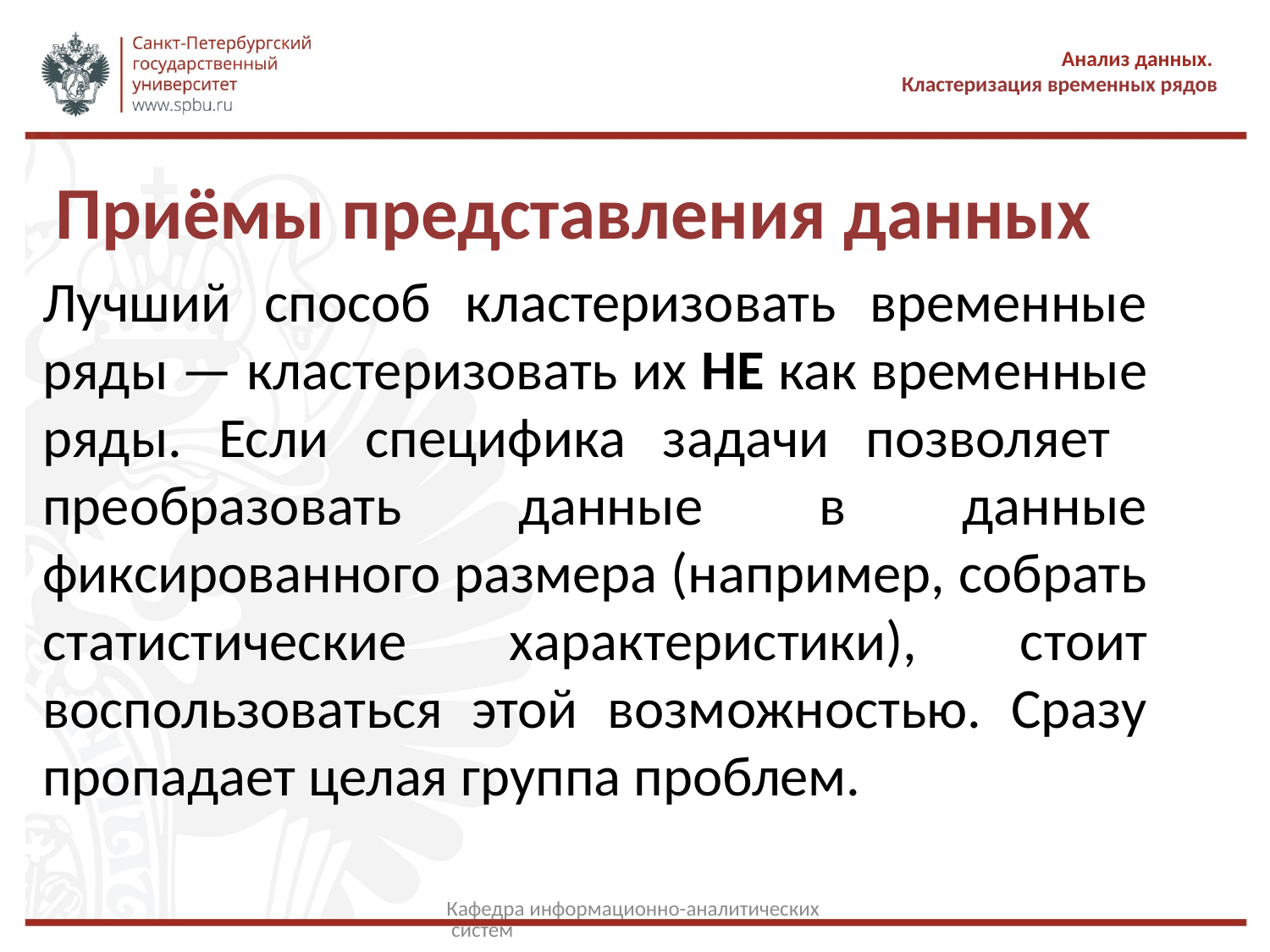

# Анализ данных. Кластеризация временных рядов
 Приёмы представления данных
Лучший способ кластеризовать временные ряды — кластеризовать их НЕ как временные ряды. Если специфика задачи позволяет  преобразовать данные в данные фиксированного размера (например, собрать статистические характеристики), стоит воспользоваться этой возможностью. Сразу пропадает целая группа проблем.

Кафедра информационно-аналитических систем